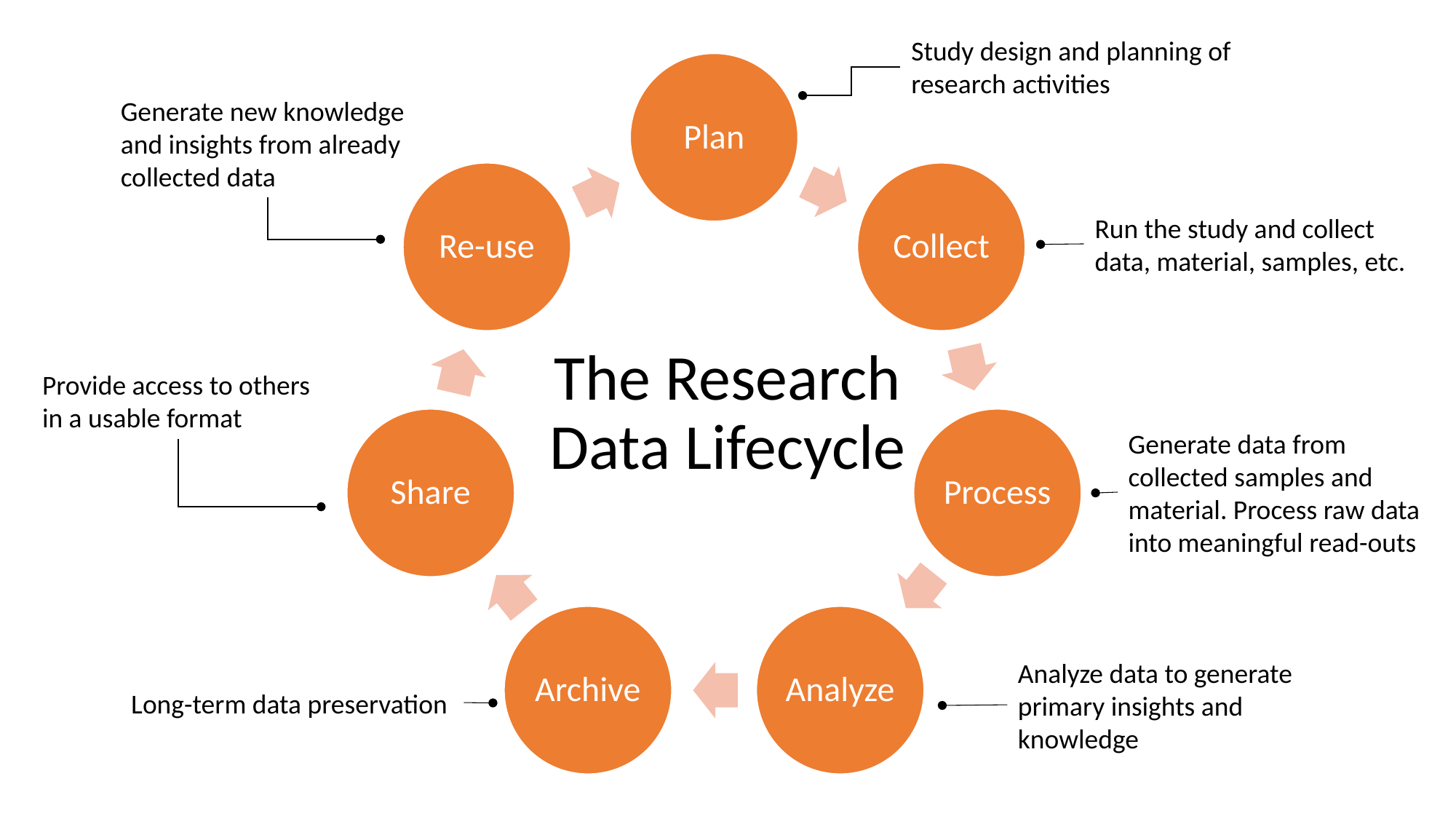

Study design and planning of research activities
Plan

Collect

Process

Analyze

Archive

Share

Re-use

Generate new knowledge and insights from already collected data
Run the study and collect data, material, samples, etc.
The Research Data Lifecycle
Provide access to others in a usable format
Generate data from collected samples and material. Process raw data into meaningful read-outs
Analyze data to generate primary insights and knowledge
Long-term data preservation